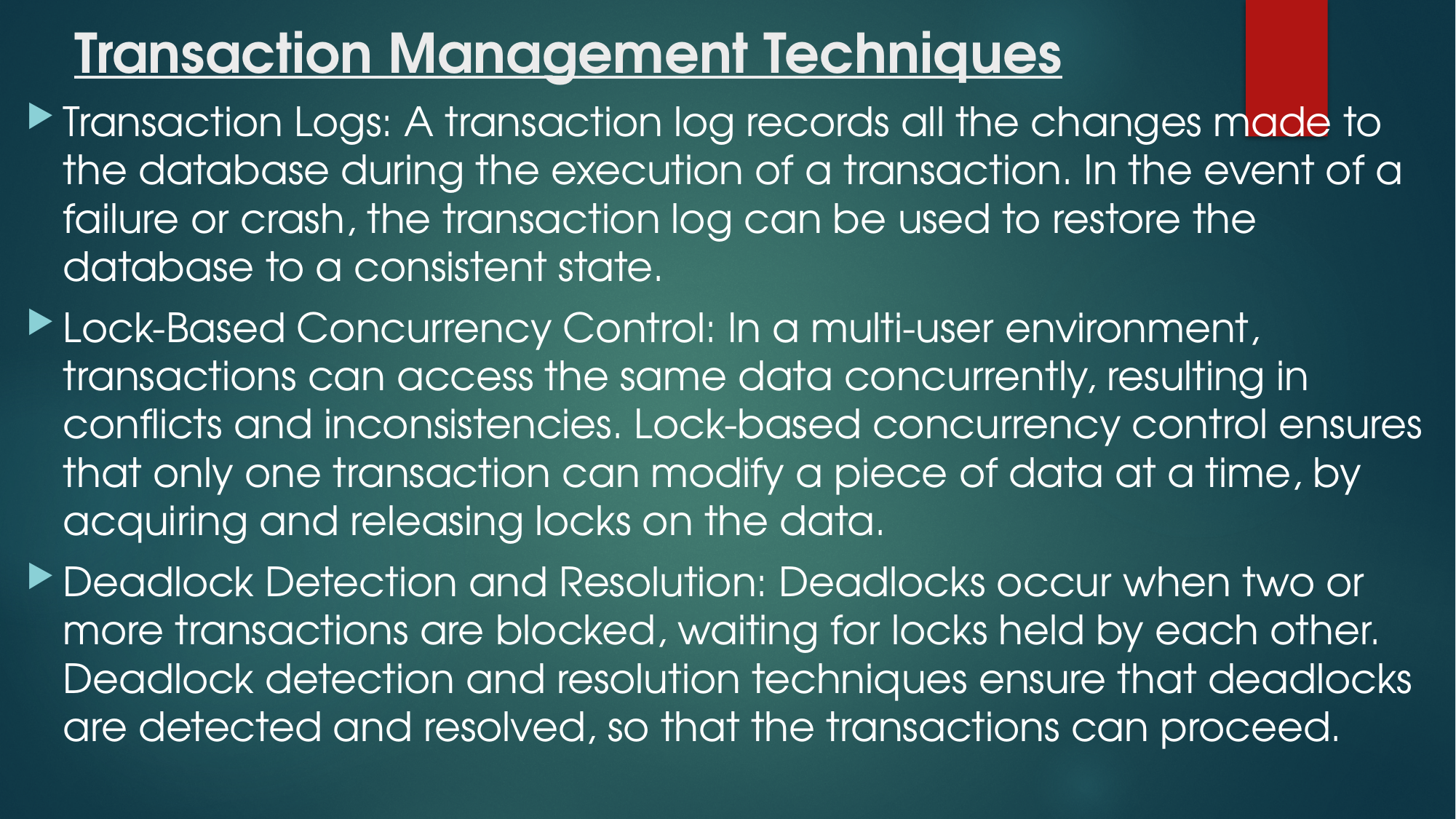

# Transaction Management Techniques
Transaction Logs: A transaction log records all the changes made to the database during the execution of a transaction. In the event of a failure or crash, the transaction log can be used to restore the database to a consistent state.
Lock-Based Concurrency Control: In a multi-user environment, transactions can access the same data concurrently, resulting in conflicts and inconsistencies. Lock-based concurrency control ensures that only one transaction can modify a piece of data at a time, by acquiring and releasing locks on the data.
Deadlock Detection and Resolution: Deadlocks occur when two or more transactions are blocked, waiting for locks held by each other. Deadlock detection and resolution techniques ensure that deadlocks are detected and resolved, so that the transactions can proceed.